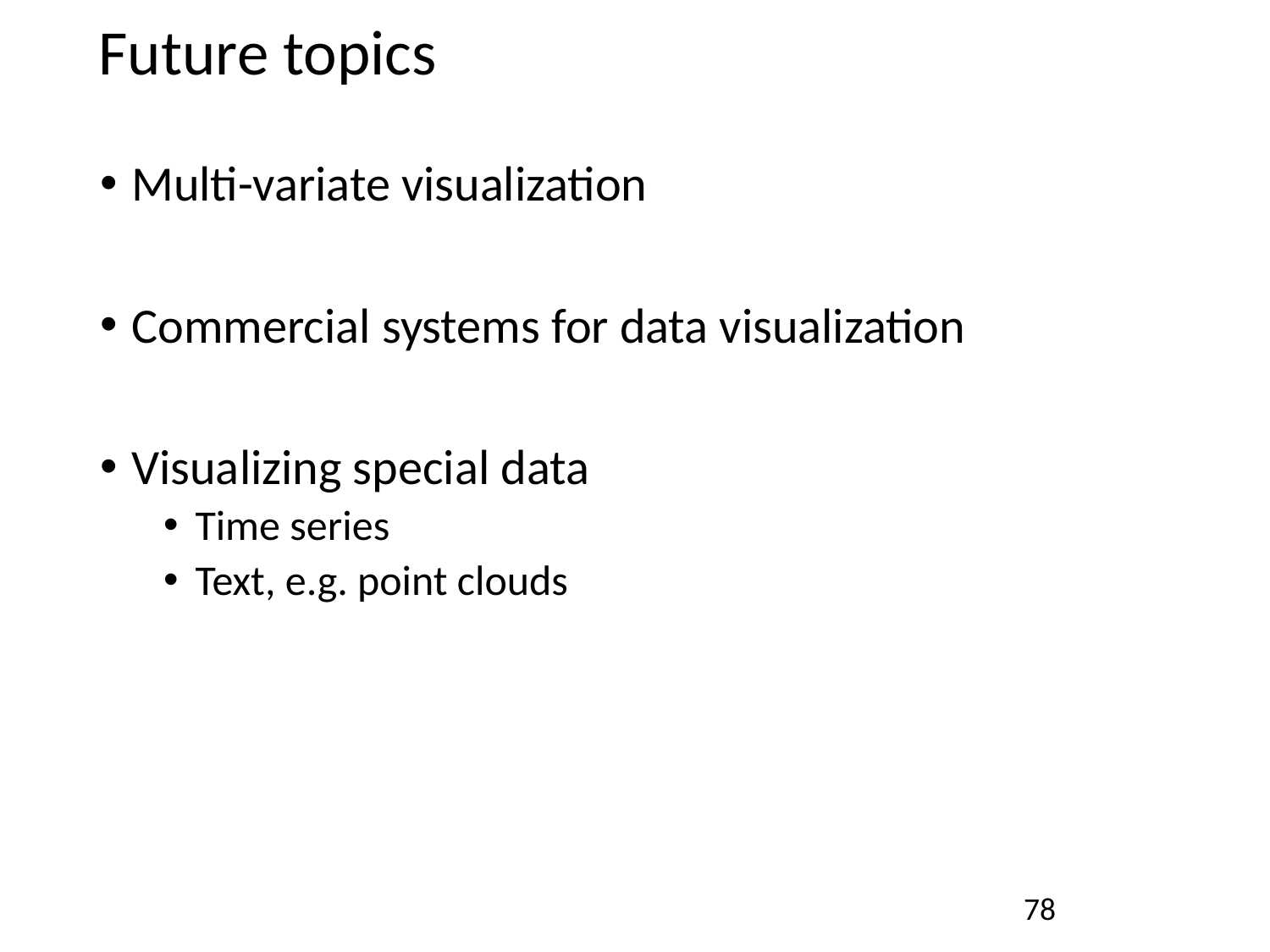

# Future topics
Multi-variate visualization

Commercial systems for data visualization

Visualizing special data
Time series
Text, e.g. point clouds
78